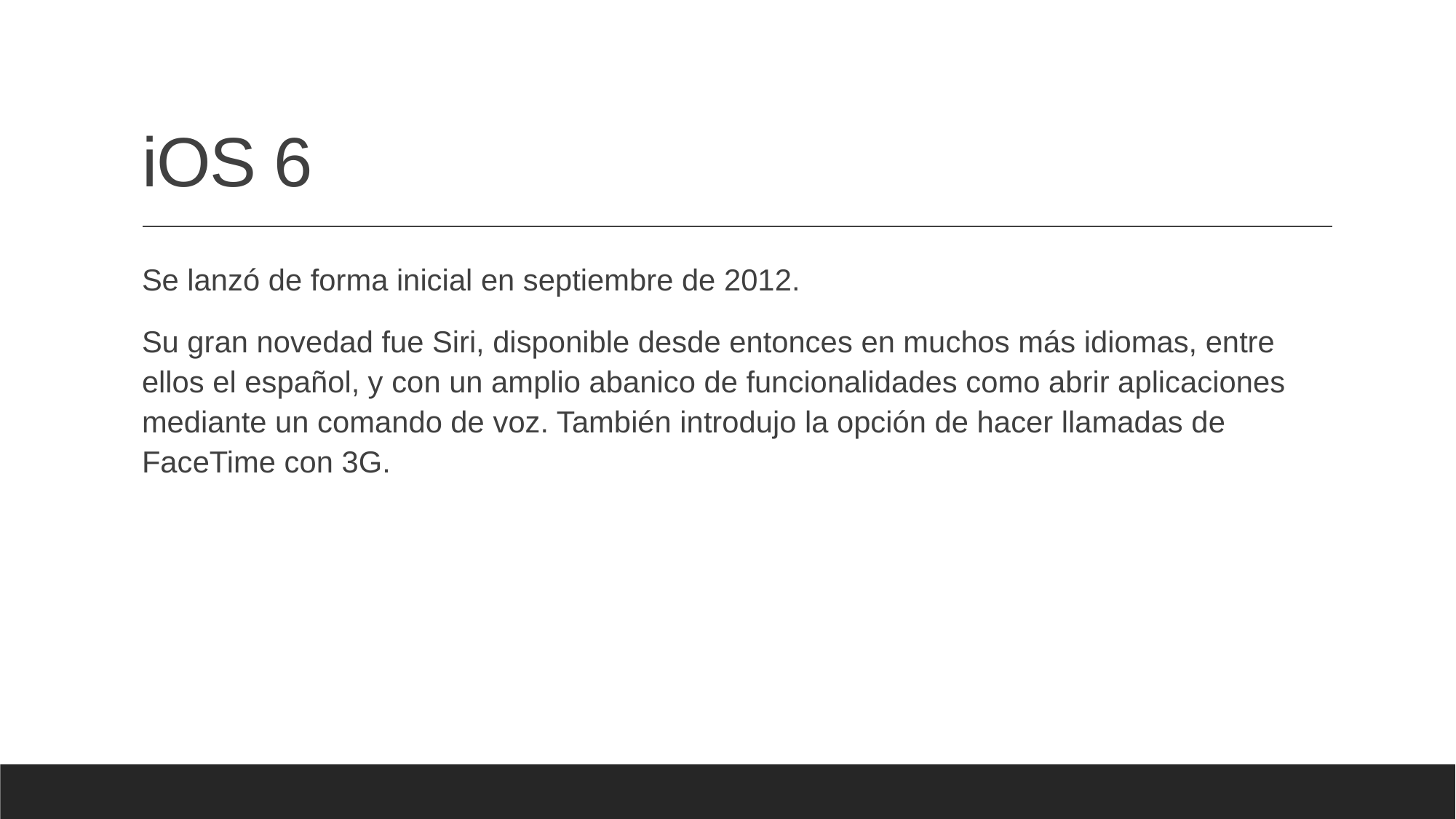

# iOS 6
Se lanzó de forma inicial en septiembre de 2012.
Su gran novedad fue Siri, disponible desde entonces en muchos más idiomas, entre ellos el español, y con un amplio abanico de funcionalidades como abrir aplicaciones mediante un comando de voz. También introdujo la opción de hacer llamadas de FaceTime con 3G.